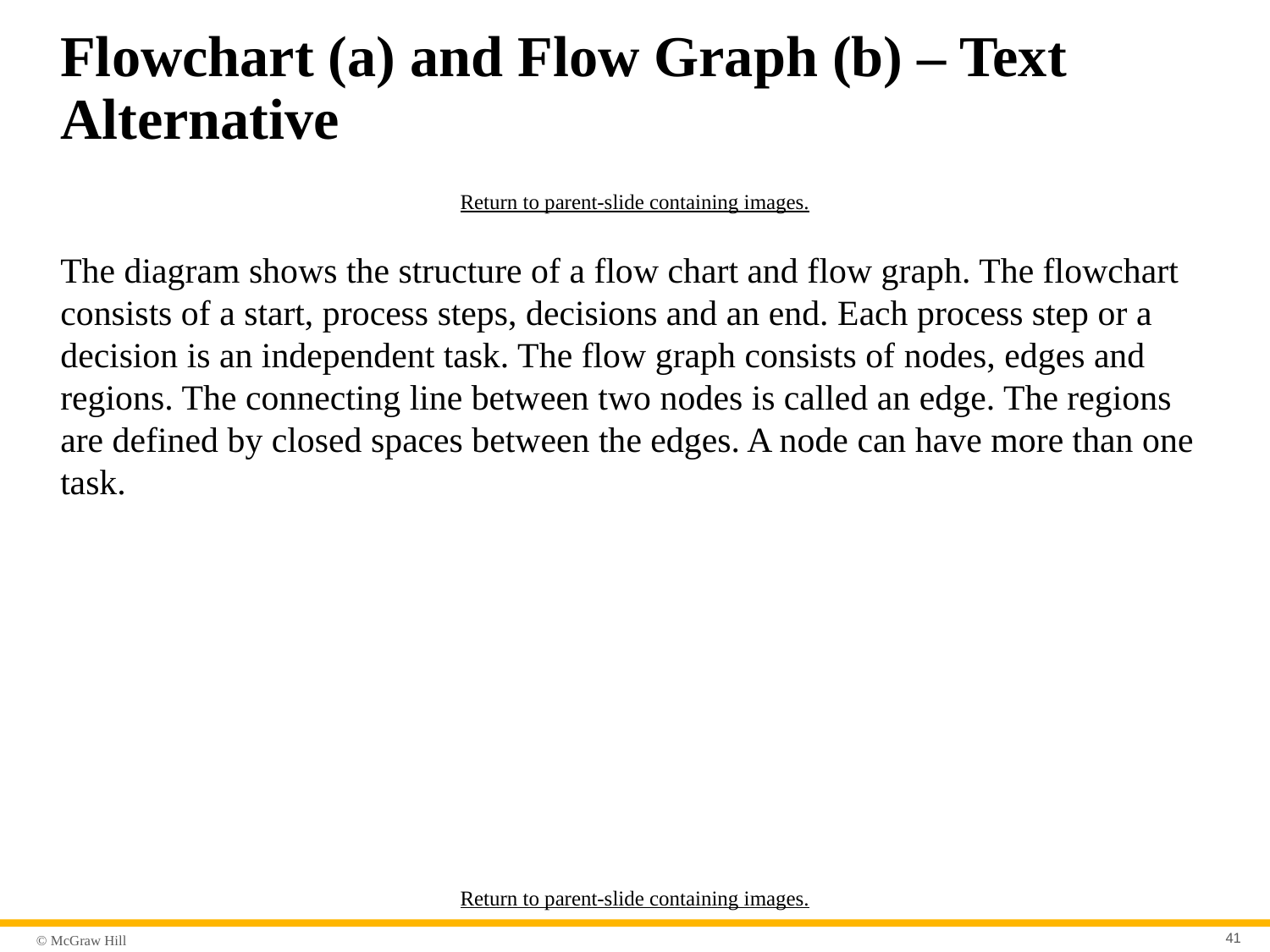

# Flowchart (a) and Flow Graph (b) – Text Alternative
Return to parent-slide containing images.
The diagram shows the structure of a flow chart and flow graph. The flowchart consists of a start, process steps, decisions and an end. Each process step or a decision is an independent task. The flow graph consists of nodes, edges and regions. The connecting line between two nodes is called an edge. The regions are defined by closed spaces between the edges. A node can have more than one task.
Return to parent-slide containing images.
41